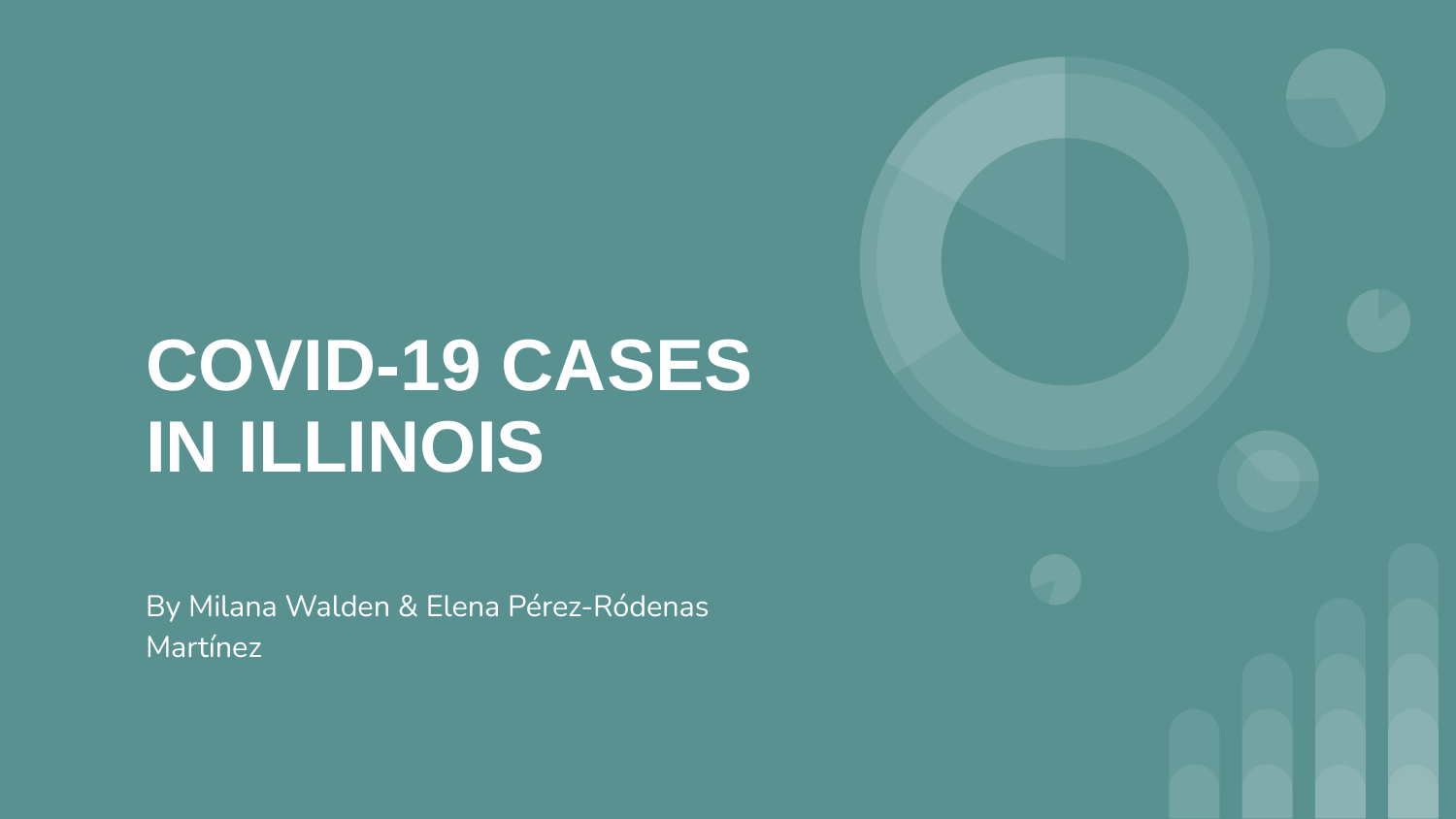

# COVID-19 CASES IN ILLINOIS
By Milana Walden & Elena Pérez-Ródenas Martínez